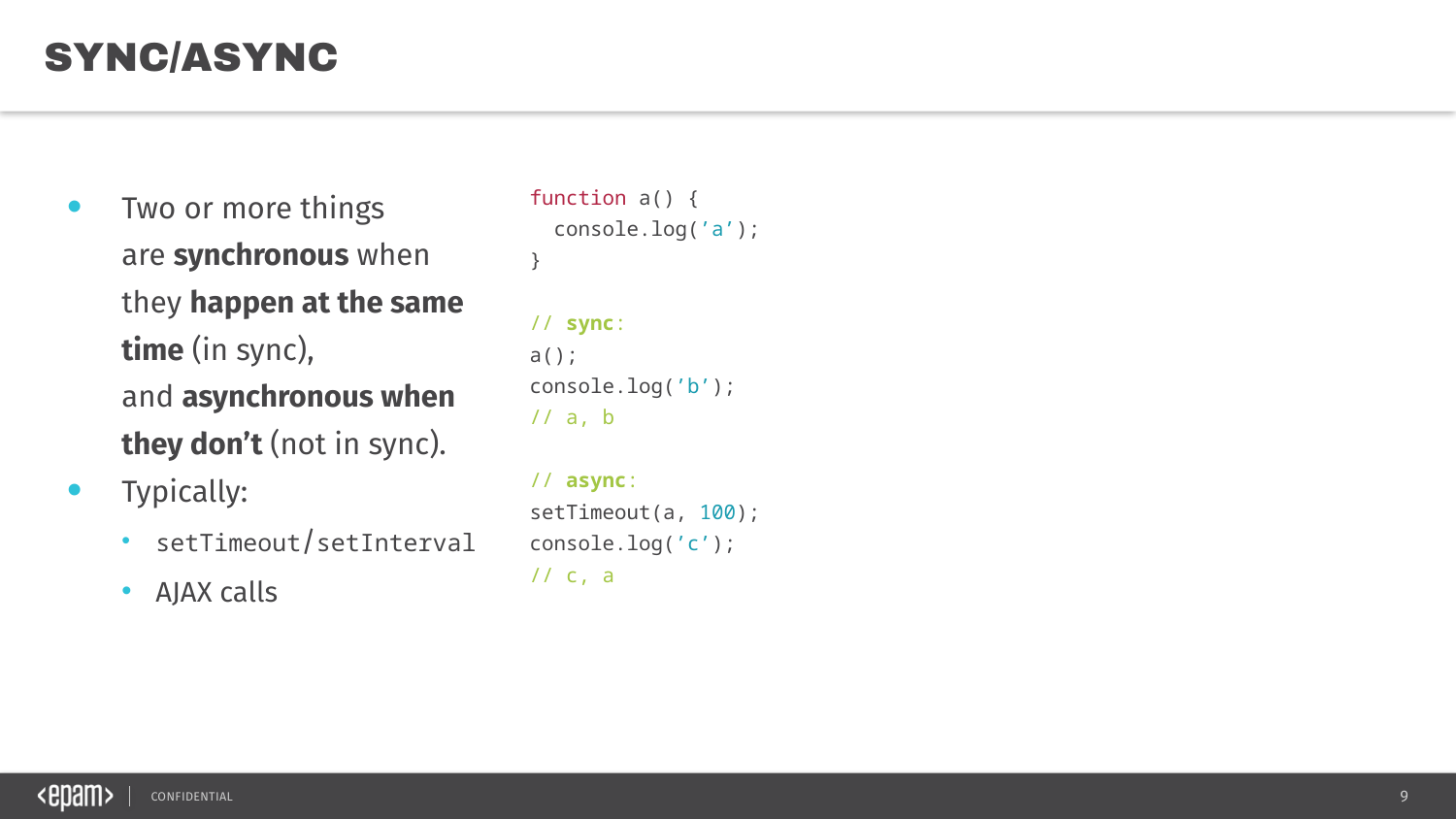

SYNC/ASYNC
Two or more things are synchronous when they happen at the same time (in sync), and asynchronous when they don’t (not in sync).
Typically:
setTimeout/setInterval
AJAX calls

function a() {
  console.log(’a’);
}

// sync:
a();
console.log(’b’);
// a, b

// async:
setTimeout(a, 100);
console.log(’c’);
// c, a